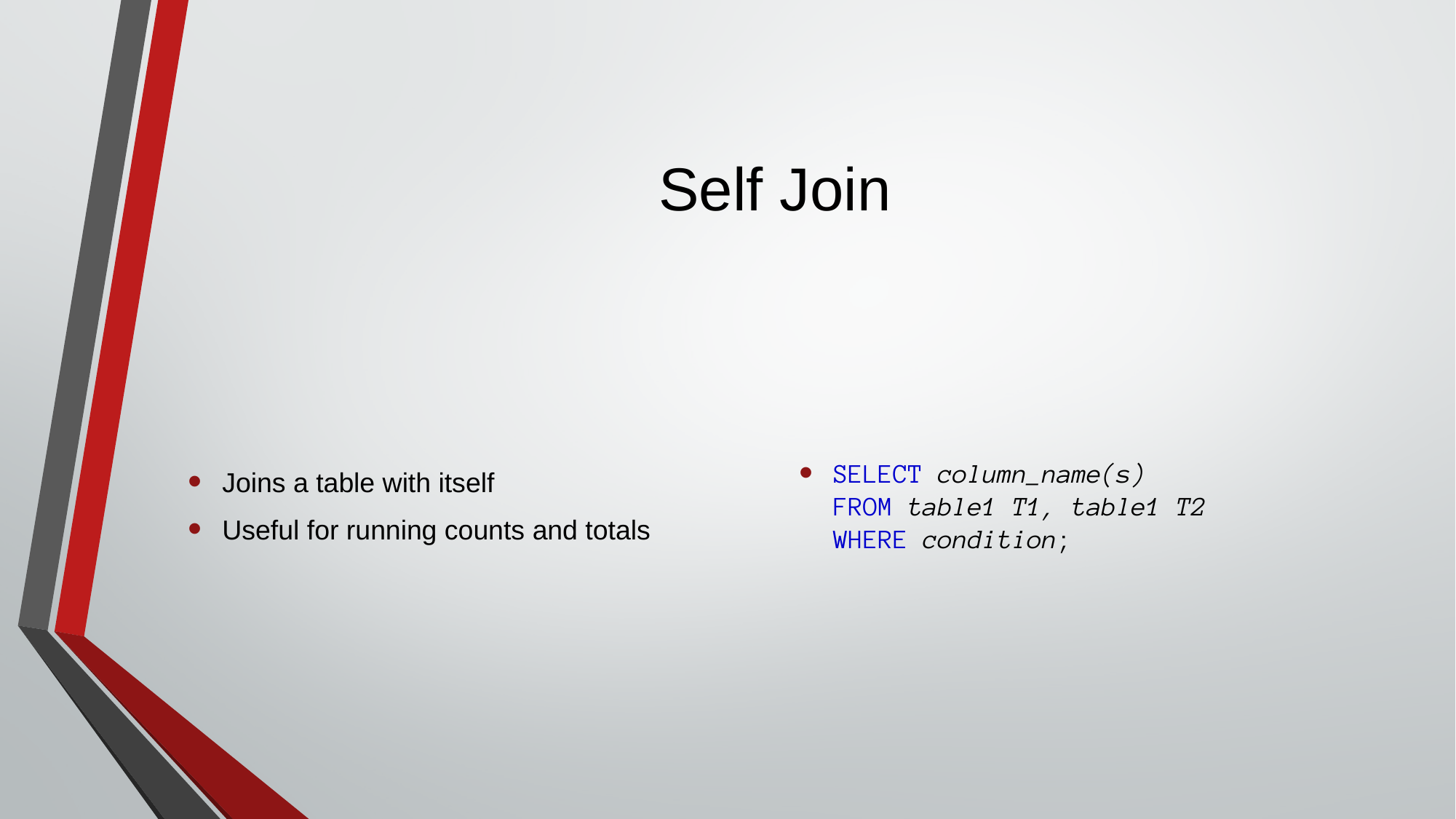

# Self Join
Joins a table with itself
Useful for running counts and totals
SELECT column_name(s)
FROM table1 T1, table1 T2
WHERE condition;